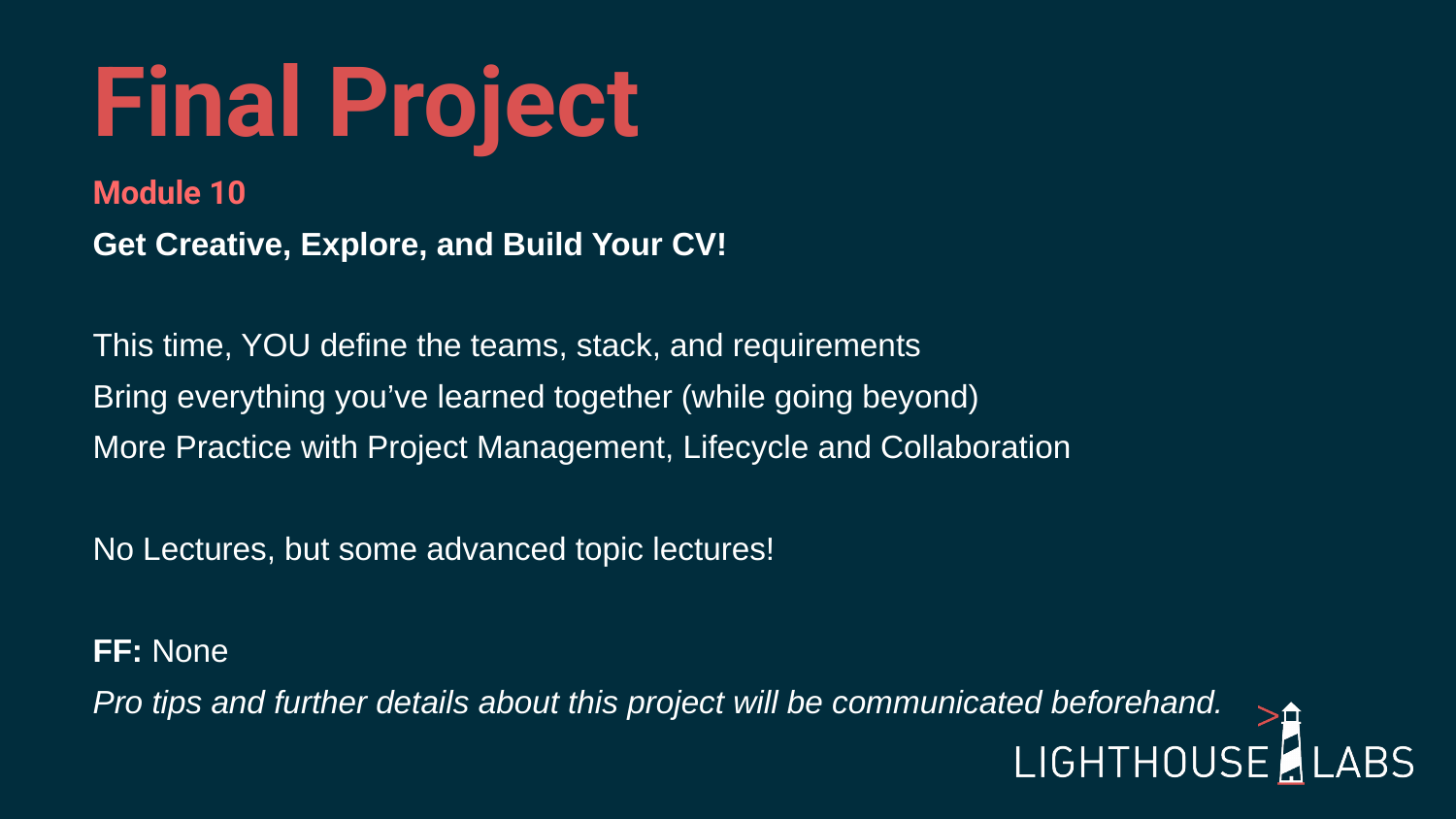

Final Project
Module 10
Get Creative, Explore, and Build Your CV!

This time, YOU define the teams, stack, and requirements
Bring everything you’ve learned together (while going beyond)
More Practice with Project Management, Lifecycle and Collaboration

No Lectures, but some advanced topic lectures!

FF: None
Pro tips and further details about this project will be communicated beforehand.